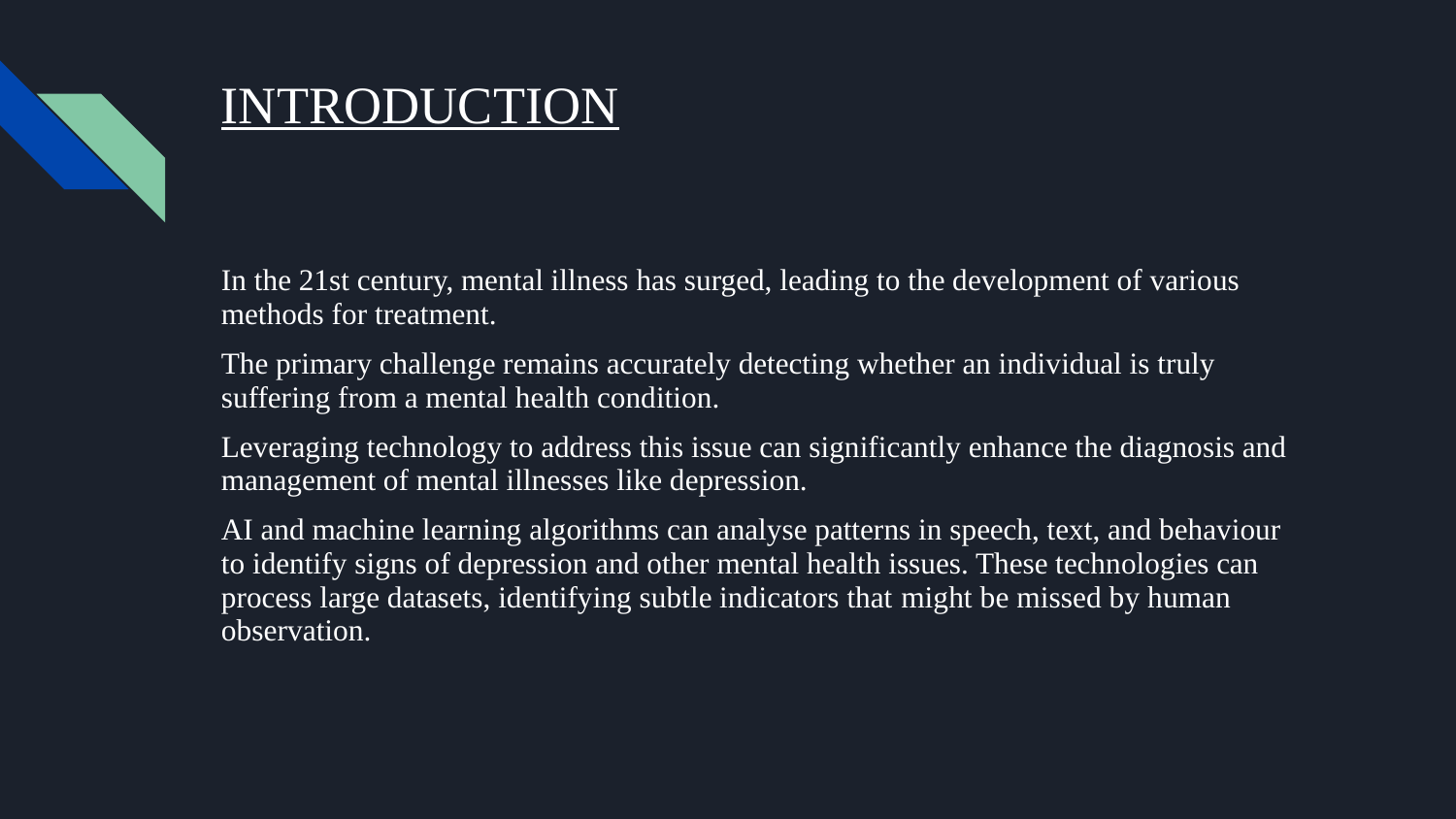

# INTRODUCTION
In the 21st century, mental illness has surged, leading to the development of various methods for treatment.
The primary challenge remains accurately detecting whether an individual is truly suffering from a mental health condition.
Leveraging technology to address this issue can significantly enhance the diagnosis and management of mental illnesses like depression.
AI and machine learning algorithms can analyse patterns in speech, text, and behaviour to identify signs of depression and other mental health issues. These technologies can process large datasets, identifying subtle indicators that might be missed by human observation.